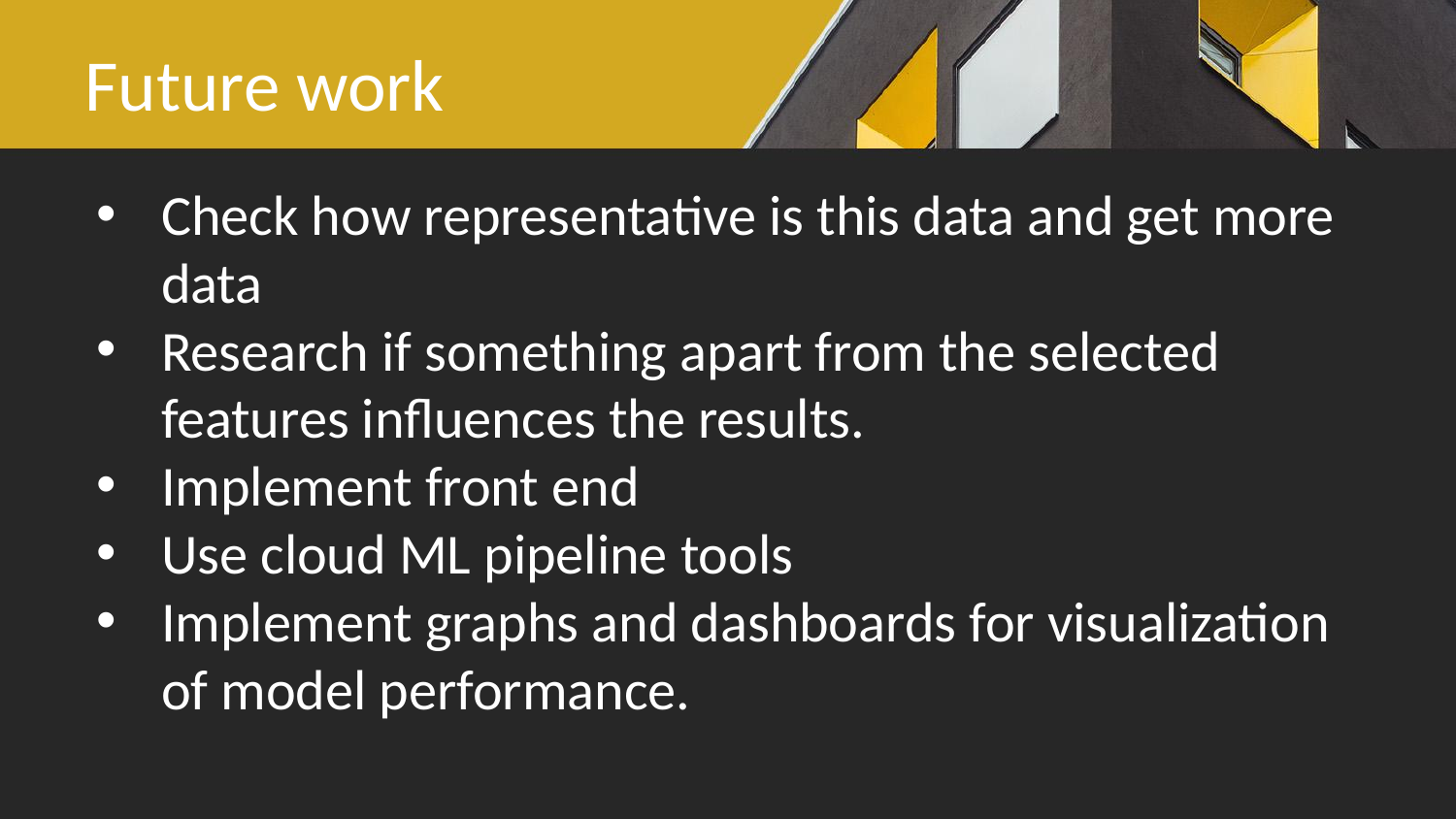

# Future work
Check how representative is this data and get more data
Research if something apart from the selected features influences the results.
Implement front end
Use cloud ML pipeline tools
Implement graphs and dashboards for visualization of model performance.